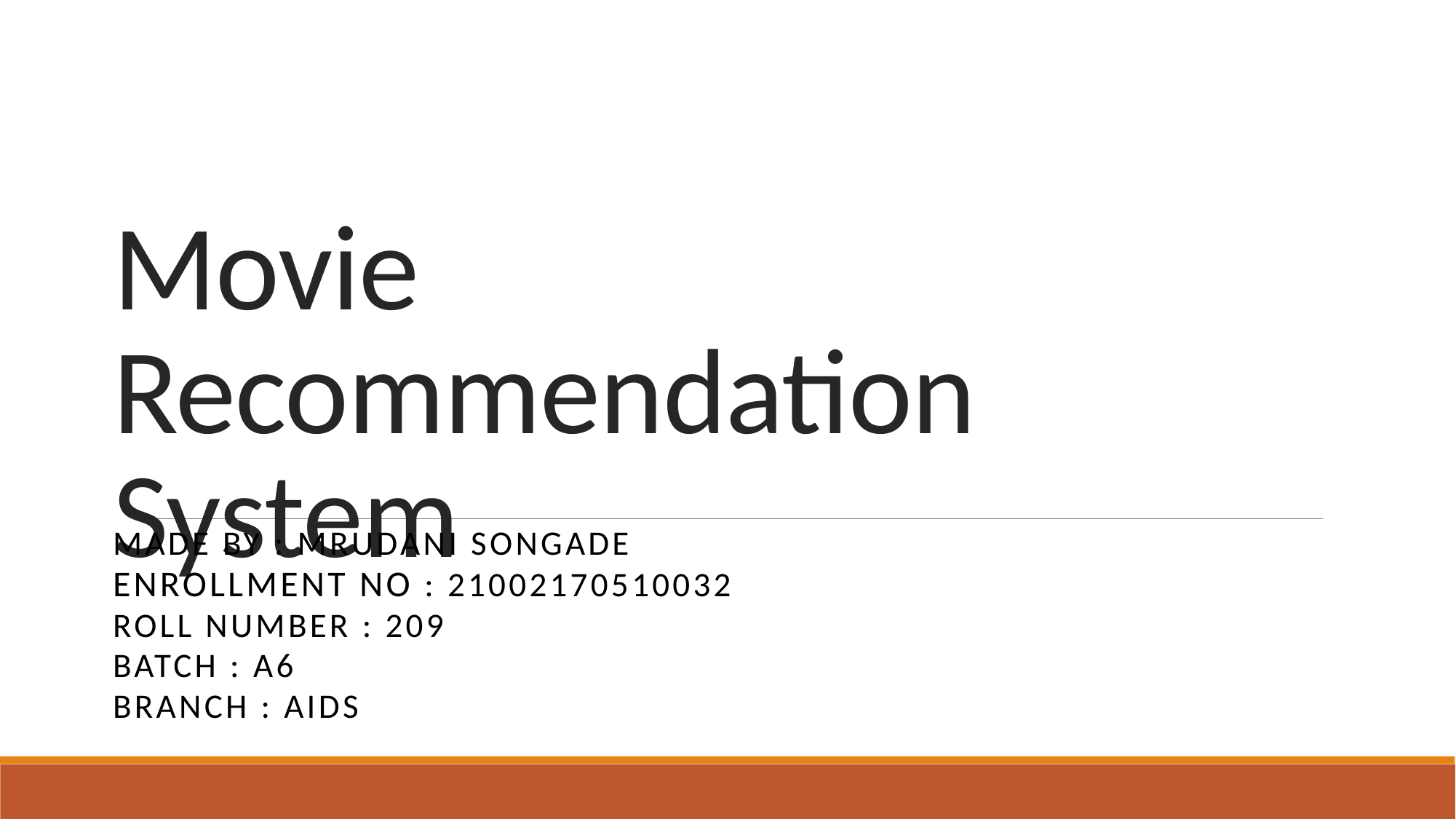

# Movie Recommendation System
Made By : Mrudani Songade
Enrollment no : 21002170510032
Roll Number : 209
Batch : a6
Branch : Aids